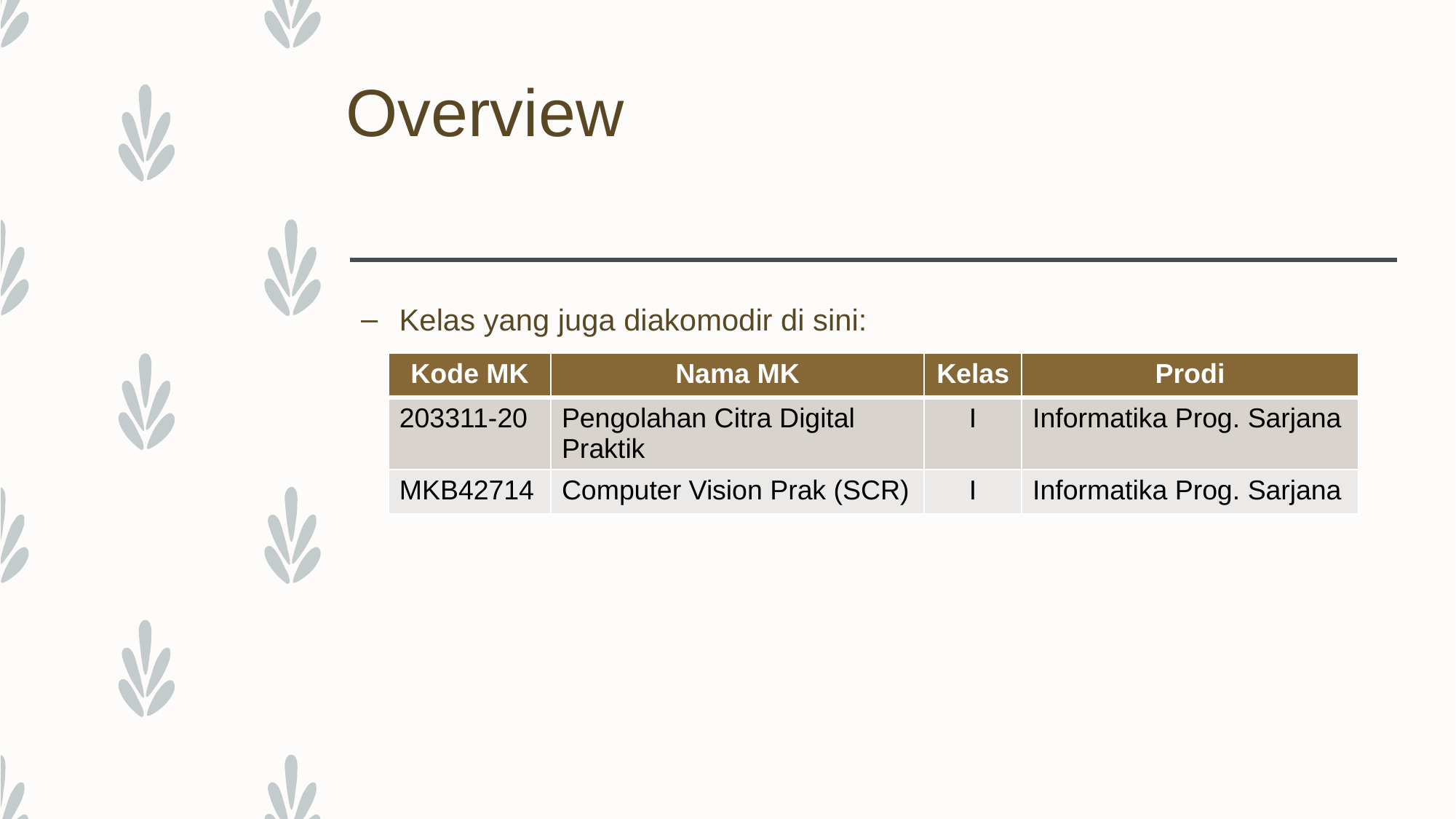

# Overview
Kelas yang juga diakomodir di sini:

| Kode MK | Nama MK | Kelas | Prodi |
| --- | --- | --- | --- |
| 203311-20 | Pengolahan Citra Digital Praktik | I | Informatika Prog. Sarjana |
| MKB42714 | Computer Vision Prak (SCR) | I | Informatika Prog. Sarjana |